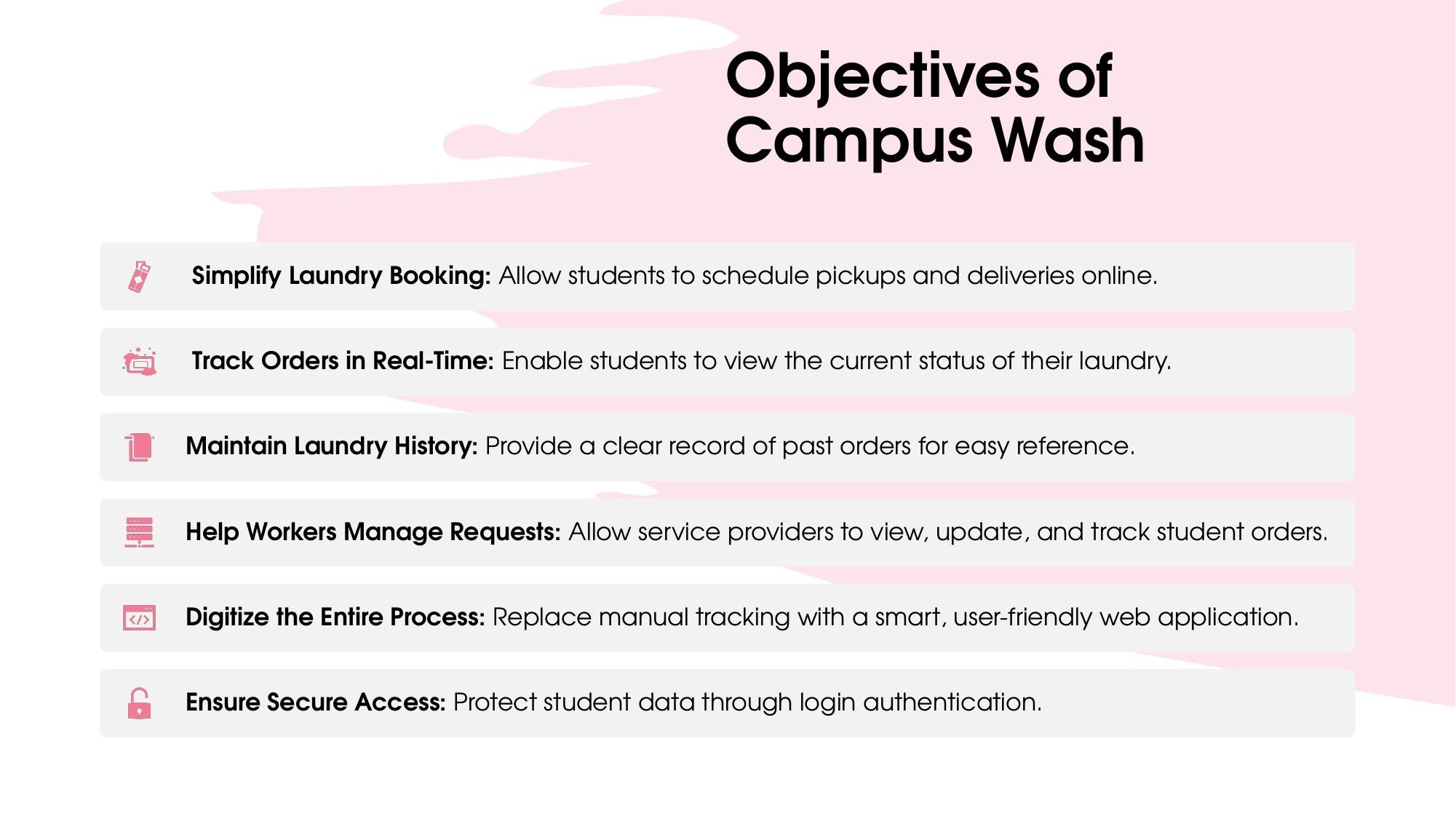

# Objectives of Campus Wash
 Simplify Laundry Booking: Allow students to schedule pickups and deliveries online.
 Track Orders in Real-Time: Enable students to view the current status of their laundry.
Maintain Laundry History: Provide a clear record of past orders for easy reference.
Help Workers Manage Requests: Allow service providers to view, update, and track student orders.
Digitize the Entire Process: Replace manual tracking with a smart, user-friendly web application.
Ensure Secure Access: Protect student data through login authentication.